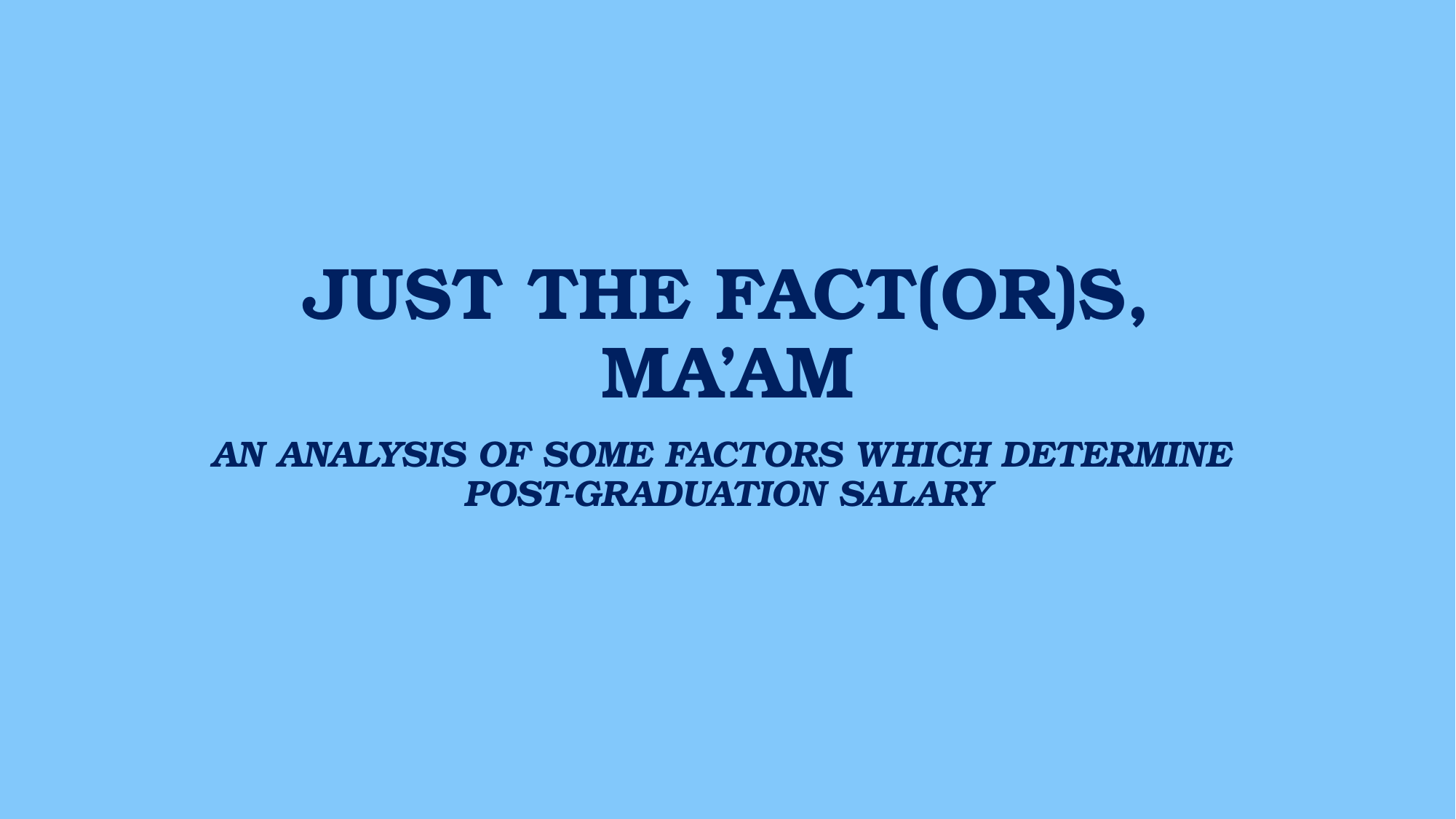

# Just the FACT(OR)s, Ma’am
An analysis of some factors which determine
post-graduation salary